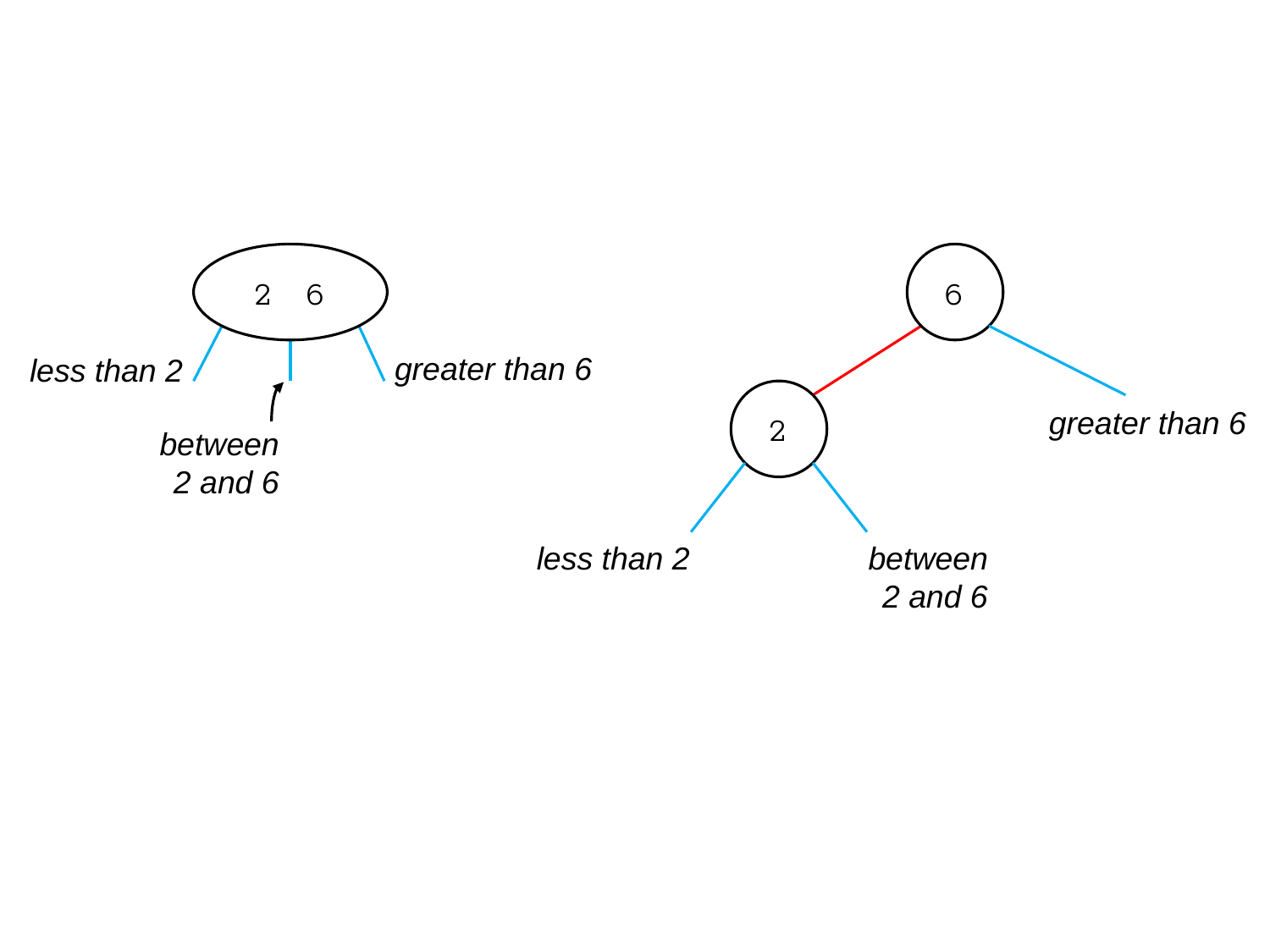

2  6
6
greater than 6
less than 2
2
greater than 6

between
2 and 6
less than 2
between
2 and 6